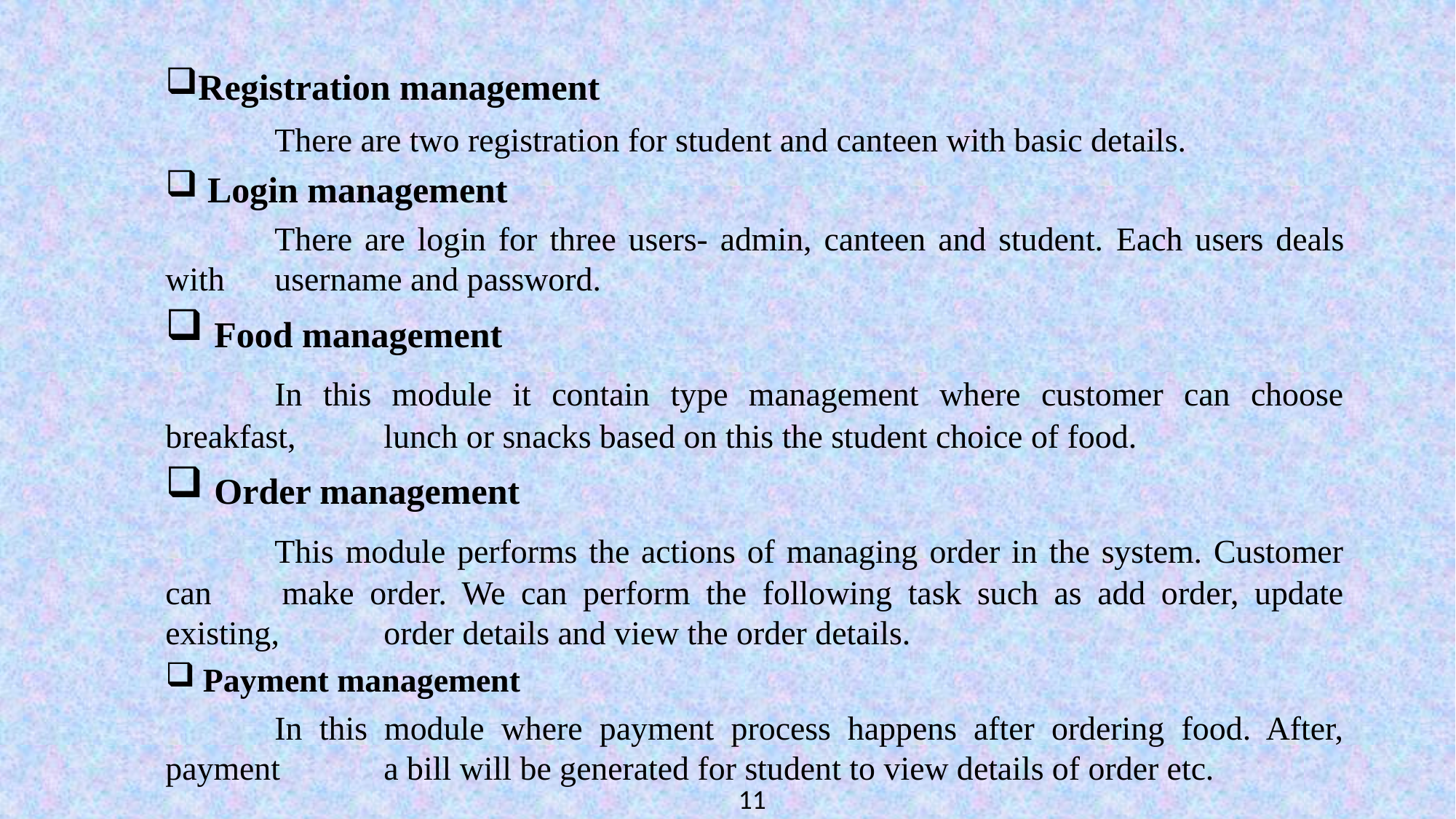

Registration management
	There are two registration for student and canteen with basic details.
 Login management
	There are login for three users- admin, canteen and student. Each users deals with 	username and password.
 Food management
	In this module it contain type management where customer can choose breakfast, 	lunch or snacks based on this the student choice of food.
 Order management
	This module performs the actions of managing order in the system. Customer can 	make order. We can perform the following task such as add order, update existing, 	order details and view the order details.
 Payment management
	In this module where payment process happens after ordering food. After, payment 	a bill will be generated for student to view details of order etc.
11